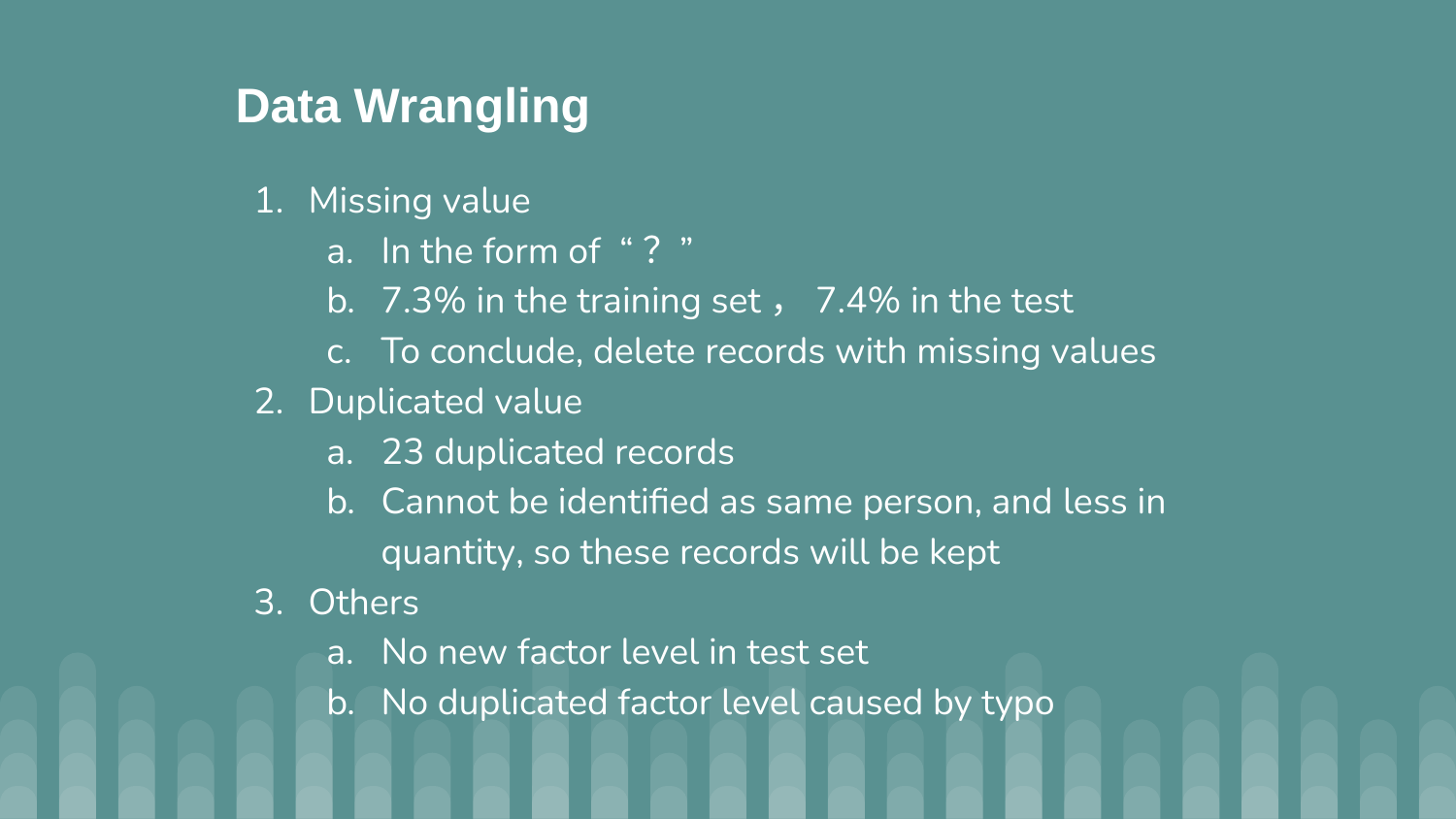

# Data Wrangling
Missing value
In the form of  “？”
7.3% in the training set，7.4% in the test
To conclude, delete records with missing values
Duplicated value
23 duplicated records
Cannot be identified as same person, and less in quantity, so these records will be kept
Others
No new factor level in test set
No duplicated factor level caused by typo